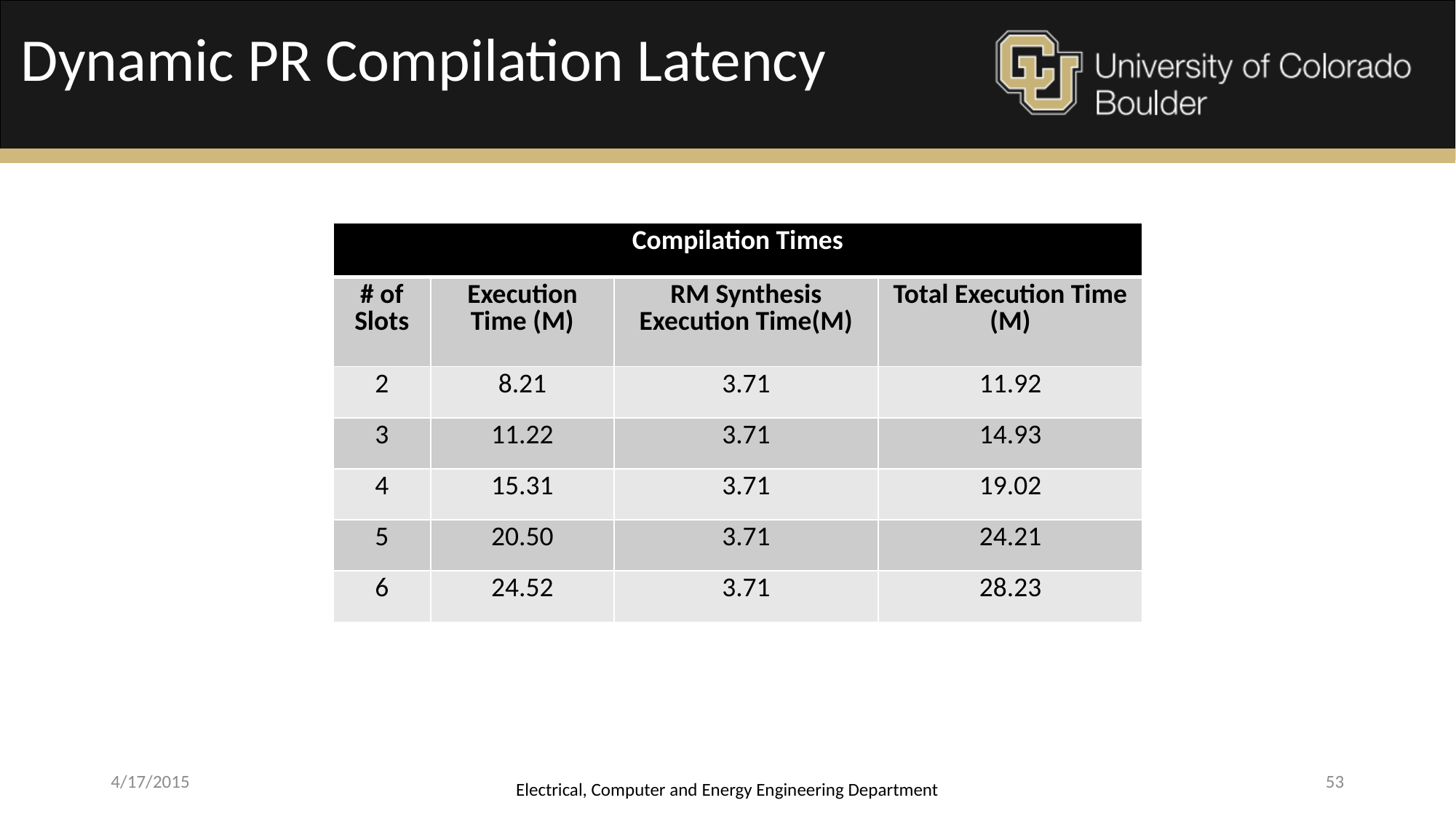

Dynamic PR Compilation Latency
| Compilation Times |  |  |  |
| --- | --- | --- | --- |
| # of Slots | Execution Time (M) | RM Synthesis Execution Time(M) | Total Execution Time (M) |
| 2 | 8.21 | 3.71 | 11.92 |
| 3 | 11.22 | 3.71 | 14.93 |
| 4 | 15.31 | 3.71 | 19.02 |
| 5 | 20.50 | 3.71 | 24.21 |
| 6 | 24.52 | 3.71 | 28.23 |
4/17/2015
Electrical, Computer and Energy Engineering Department
53